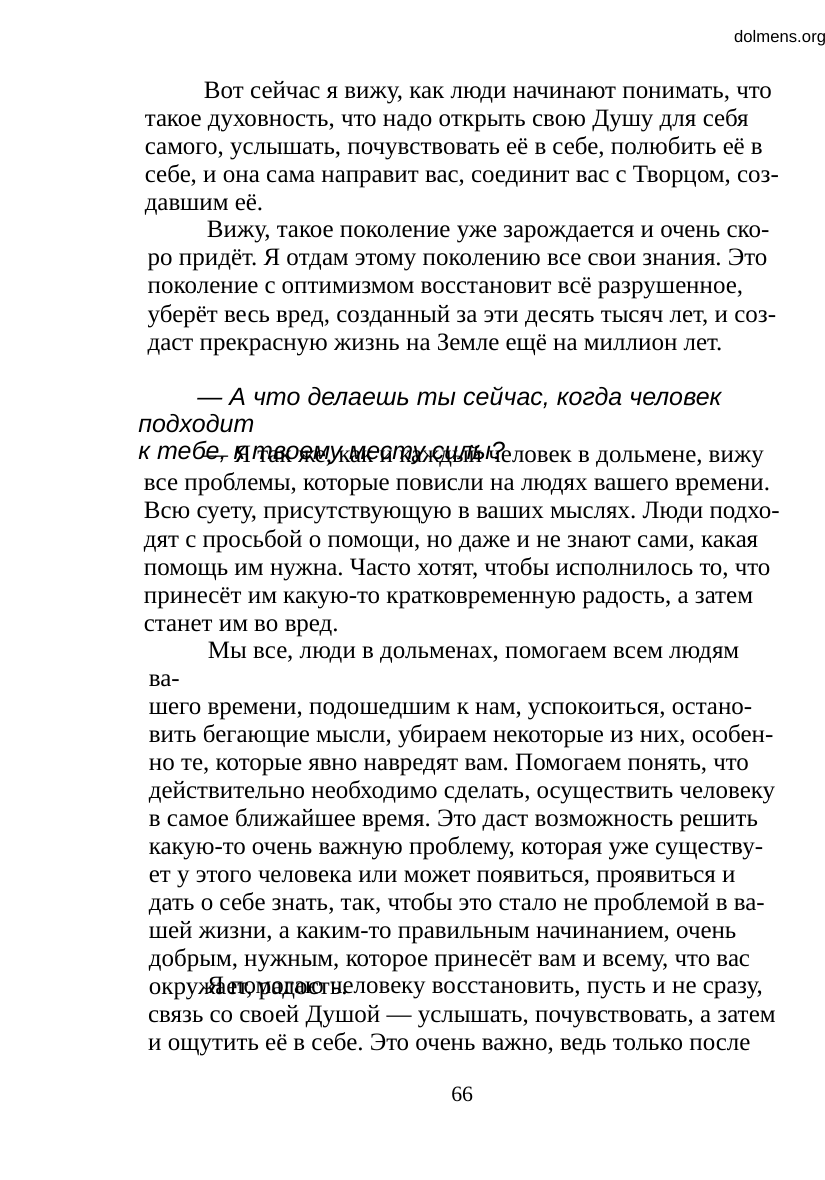

dolmens.org

Вот сейчас я вижу, как люди начинают понимать, что
такое духовность, что надо открыть свою Душу для себя
самого, услышать, почувствовать её в себе, полюбить её в
себе, и она сама направит вас, соединит вас с Творцом, соз-
давшим её.

Вижу, такое поколение уже зарождается и очень ско-
ро придёт. Я отдам этому поколению все свои знания. Это
поколение с оптимизмом восстановит всё разрушенное,
уберёт весь вред, созданный за эти десять тысяч лет, и соз-
даст прекрасную жизнь на Земле ещё на миллион лет.

— А что делаешь ты сейчас, когда человек подходит
к тебе, к твоему месту силы?

— Я так же, как и каждый человек в дольмене, вижу
все проблемы, которые повисли на людях вашего времени.
Всю суету, присутствующую в ваших мыслях. Люди подхо-
дят с просьбой о помощи, но даже и не знают сами, какая
помощь им нужна. Часто хотят, чтобы исполнилось то, что
принесёт им какую-то кратковременную радость, а затем
станет им во вред.

Мы все, люди в дольменах, помогаем всем людям ва-
шего времени, подошедшим к нам, успокоиться, остано-
вить бегающие мысли, убираем некоторые из них, особен-
но те, которые явно навредят вам. Помогаем понять, что
действительно необходимо сделать, осуществить человеку
в самое ближайшее время. Это даст возможность решить
какую-то очень важную проблему, которая уже существу-
ет у этого человека или может появиться, проявиться и
дать о себе знать, так, чтобы это стало не проблемой в ва-
шей жизни, а каким-то правильным начинанием, очень
добрым, нужным, которое принесёт вам и всему, что вас
окружает, радость.

Я помогаю человеку восстановить, пусть и не сразу,
связь со своей Душой — услышать, почувствовать, а затем
и ощутить её в себе. Это очень важно, ведь только после

66